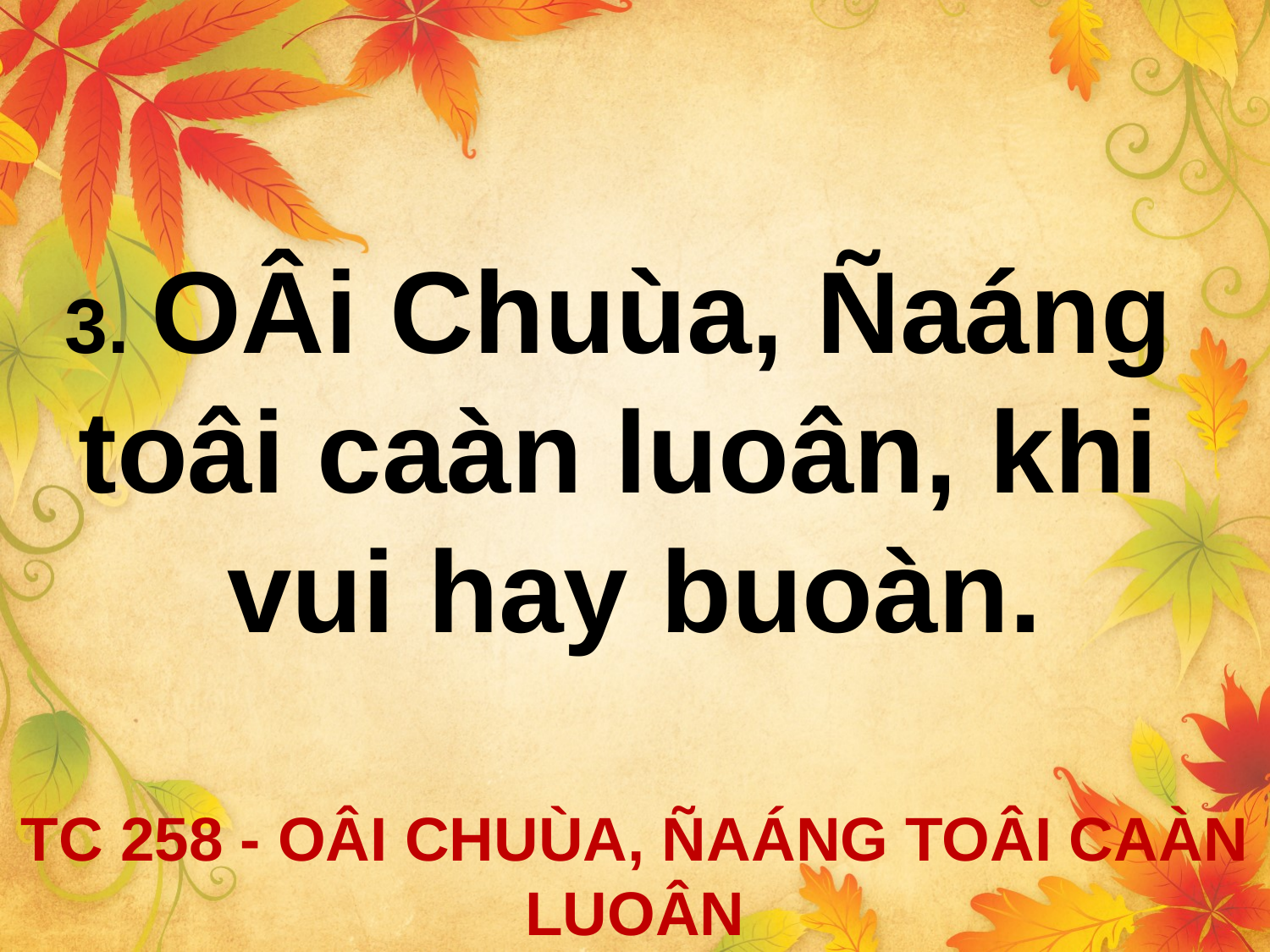

3. OÂi Chuùa, Ñaáng
toâi caàn luoân, khi
vui hay buoàn.
TC 258 - OÂI CHUÙA, ÑAÁNG TOÂI CAÀN LUOÂN